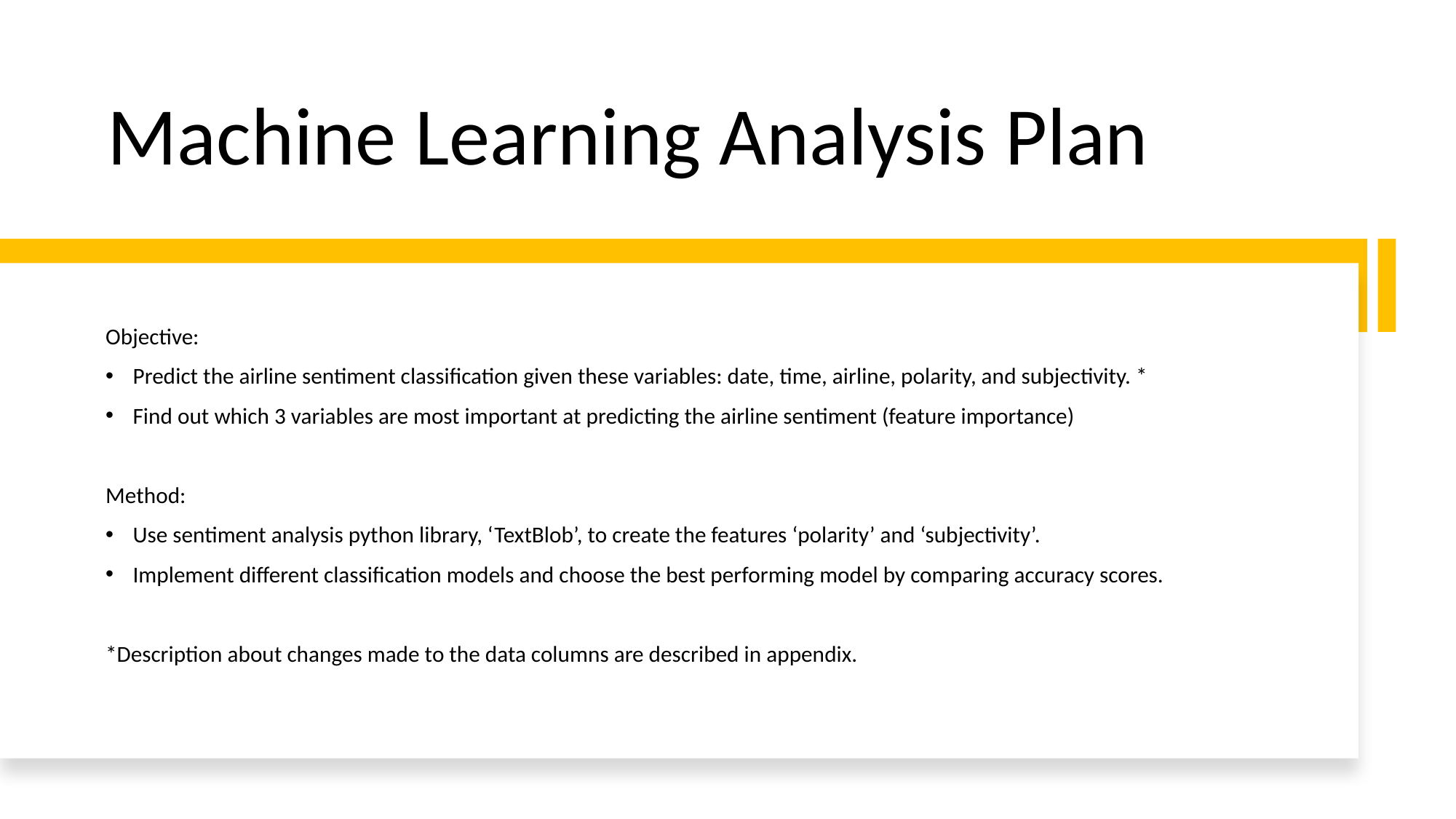

# Machine Learning Analysis Plan

Objective:
Predict the airline sentiment classification given these variables: date, time, airline, polarity, and subjectivity. *
Find out which 3 variables are most important at predicting the airline sentiment (feature importance)

Method:
Use sentiment analysis python library, ‘TextBlob’, to create the features ‘polarity’ and ‘subjectivity’.
Implement different classification models and choose the best performing model by comparing accuracy scores.

*Description about changes made to the data columns are described in appendix.